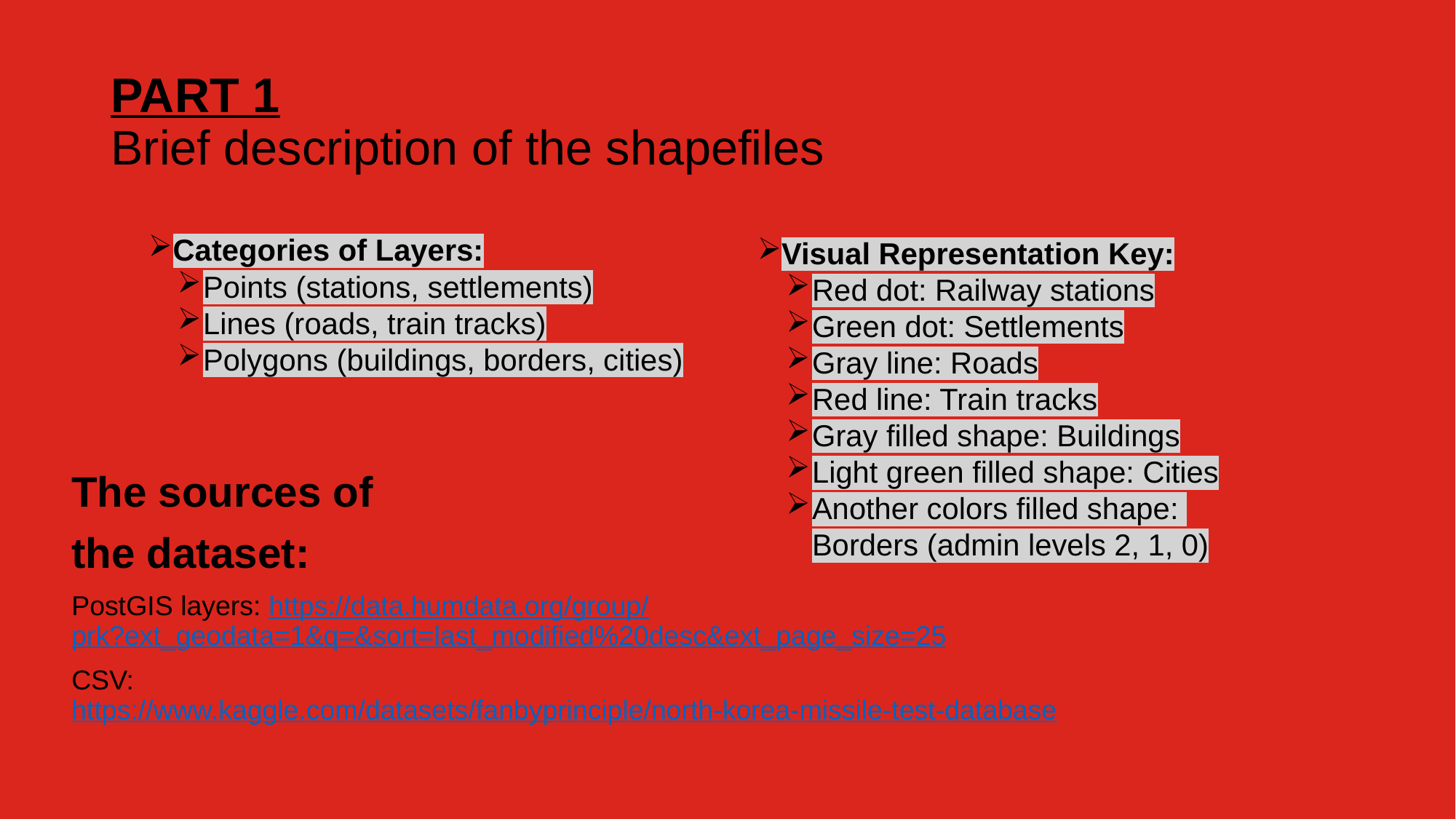

# PART 1 Brief description of the shapefiles

Visual Representation Key:
Red dot: Railway stations
Green dot: Settlements
Gray line: Roads
Red line: Train tracks
Gray filled shape: Buildings
Light green filled shape: Cities
Another colors filled shape:
Borders (admin levels 2, 1, 0)

Categories of Layers:
Points (stations, settlements)
Lines (roads, train tracks)
Polygons (buildings, borders, cities)
The sources of
the dataset:
PostGIS layers:
https://data.humdata.org/group/
prk?ext_geodata=1&q=&sort=last_modified%20desc&ext_page_size=25
CSV:
https://www.kaggle.com/datasets/fanbyprinciple/north-korea-missile-test-database